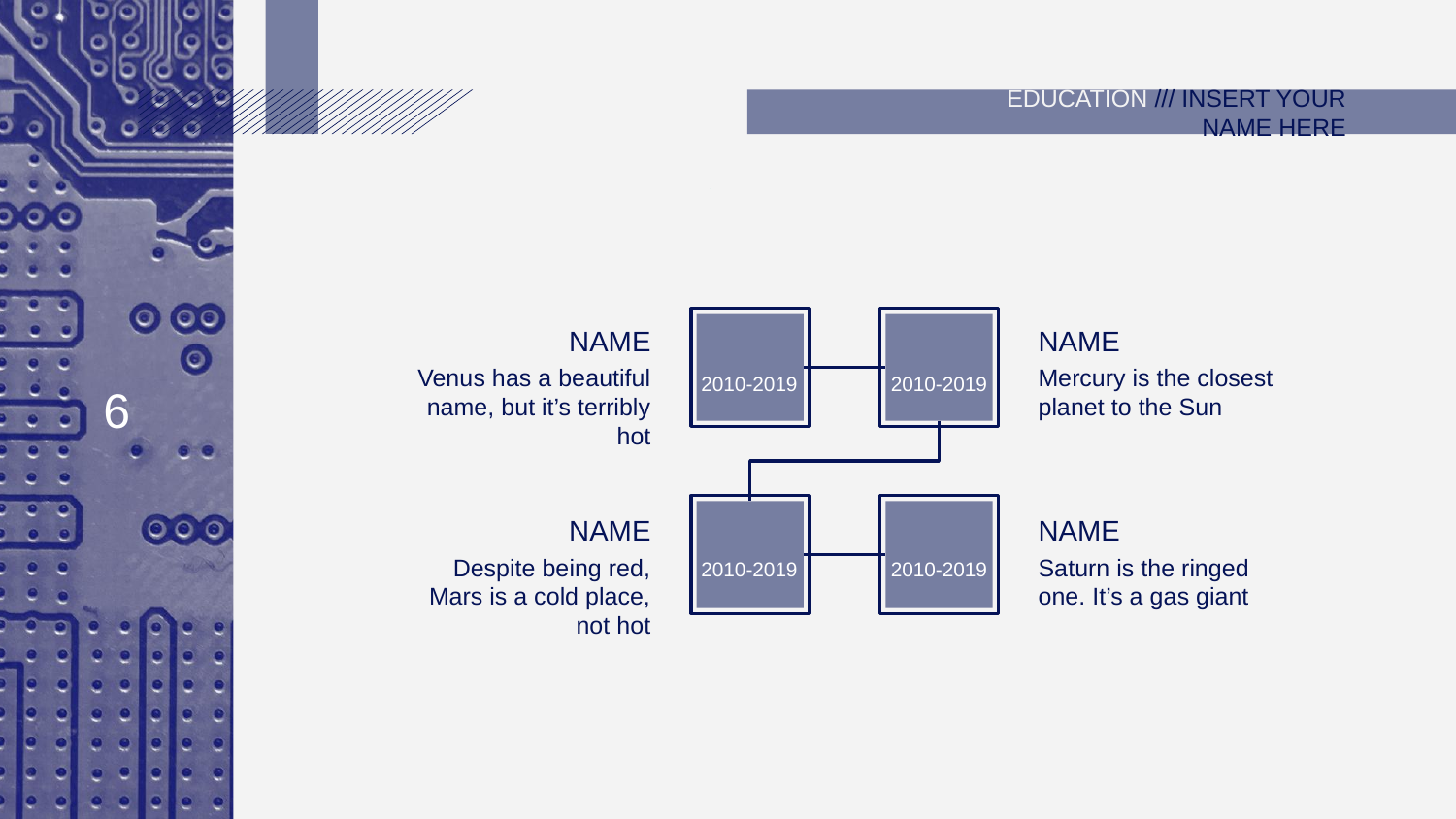

# EDUCATION /// INSERT YOUR NAME HERE

NAME
NAME

2010-2019
2010-2019
Venus has a beautiful name, but it’s terribly hot
Mercury is the closest planet to the Sun
6

NAME
NAME

2010-2019
2010-2019
Saturn is the ringed one. It’s a gas giant
Despite being red, Mars is a cold place, not hot